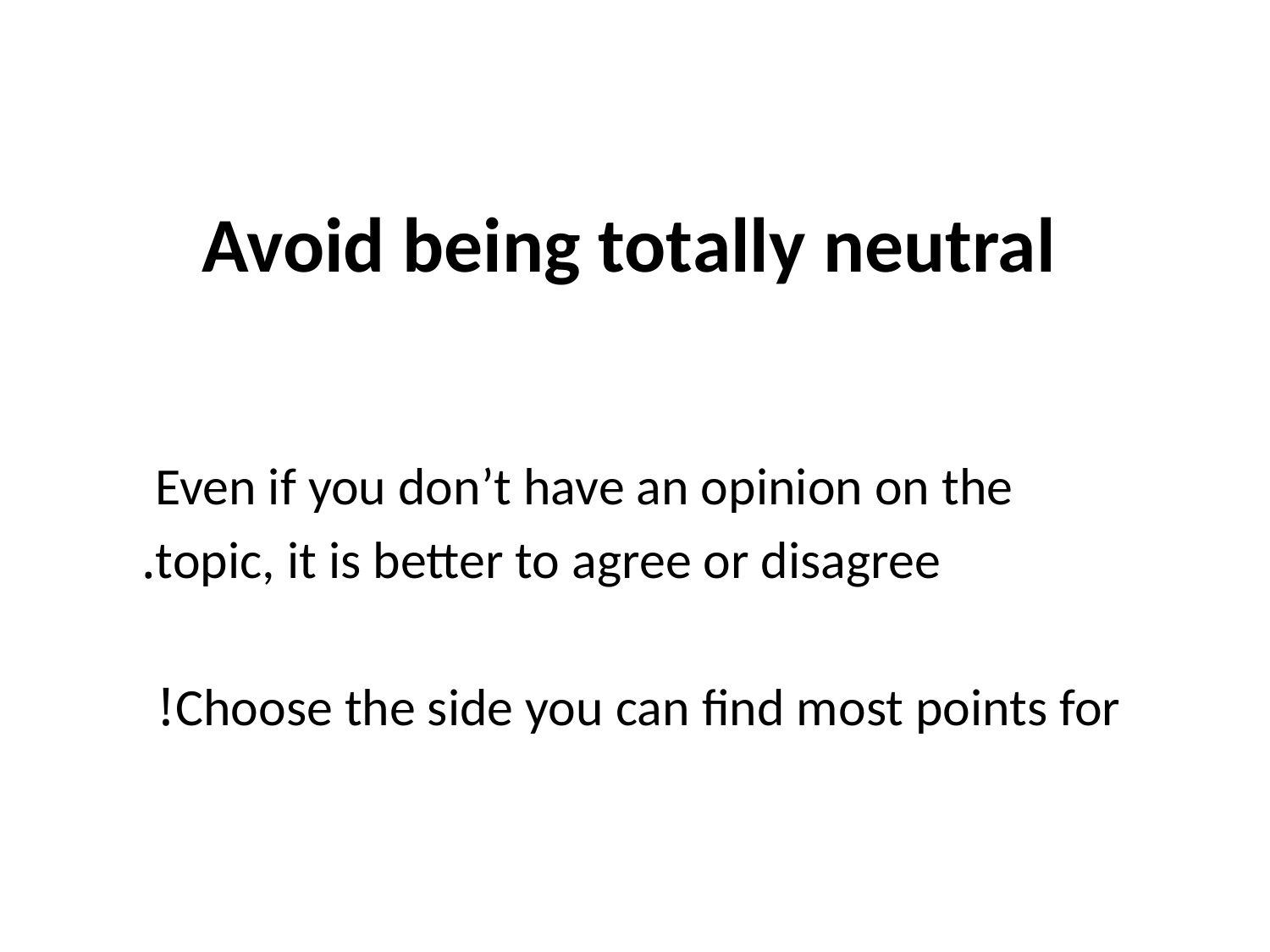

# Avoid being totally neutral
Even if you don’t have an opinion on the
topic, it is better to agree or disagree.

Choose the side you can find most points for!